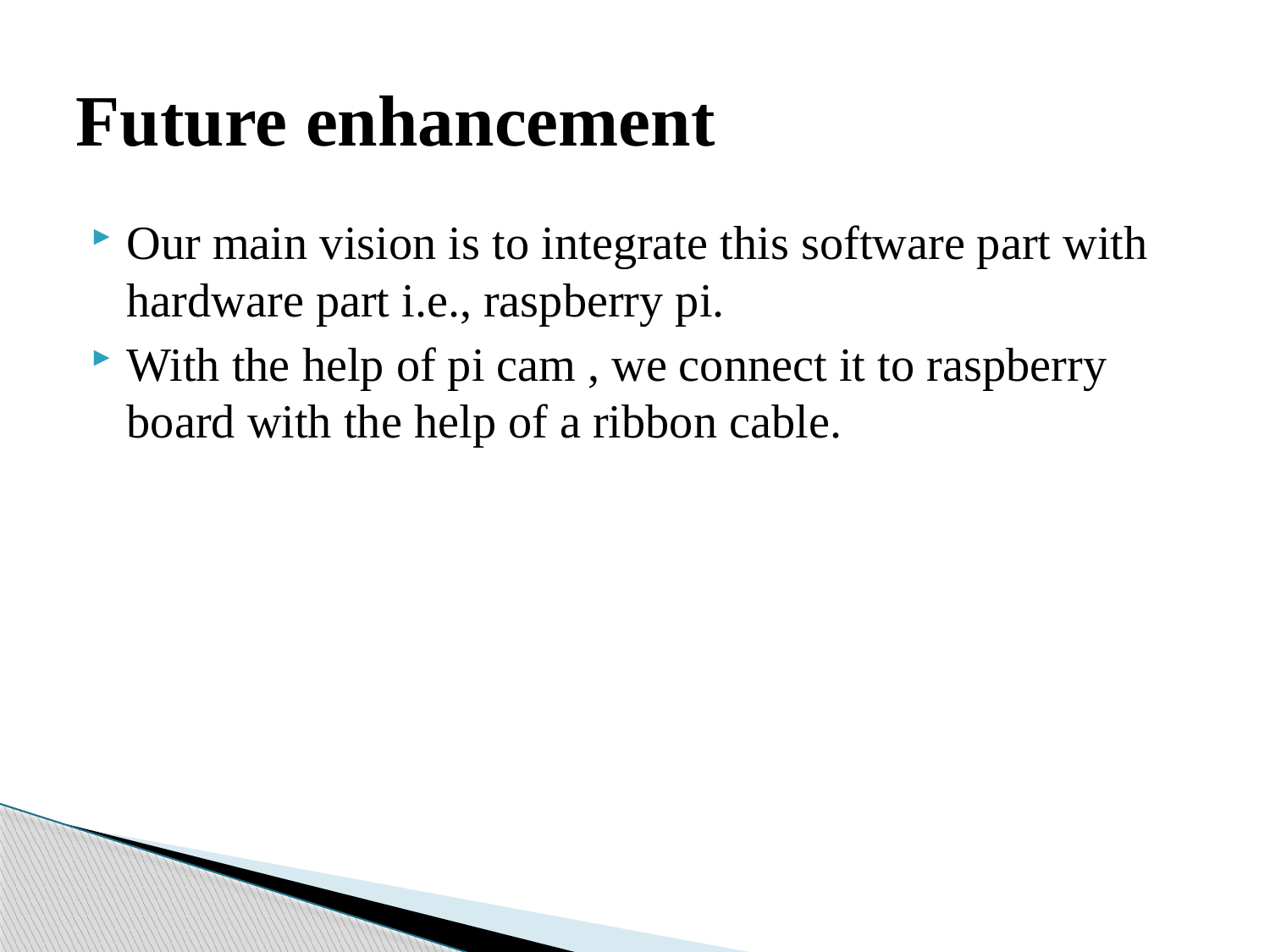

# Future enhancement
Our main vision is to integrate this software part with hardware part i.e., raspberry pi.
With the help of pi cam , we connect it to raspberry board with the help of a ribbon cable.